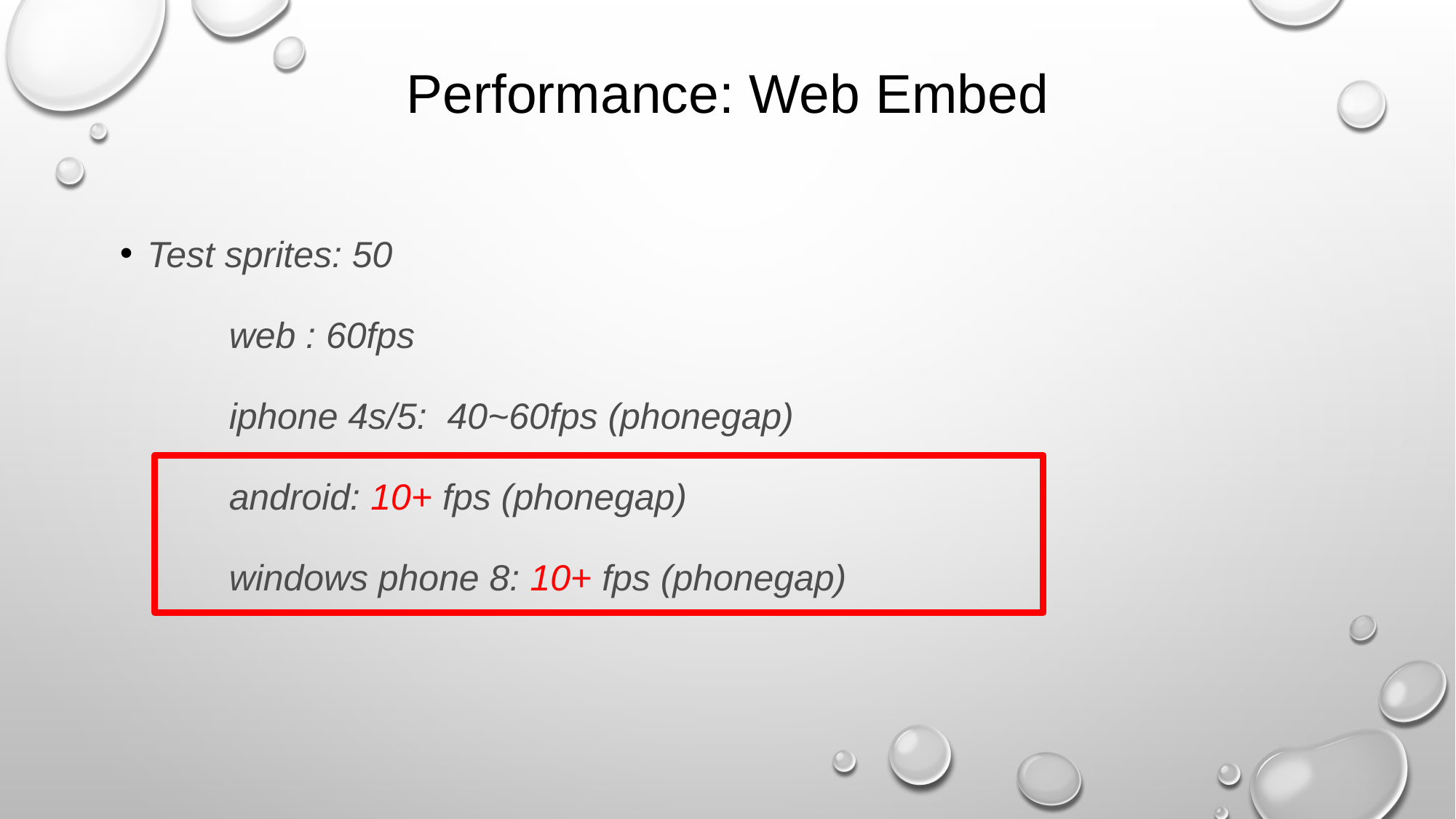

# Performance: Web Embed
Test sprites: 50
	web : 60fps
	iphone 4s/5:  40~60fps (phonegap)
	android: 10+ fps (phonegap)
	windows phone 8: 10+ fps (phonegap)